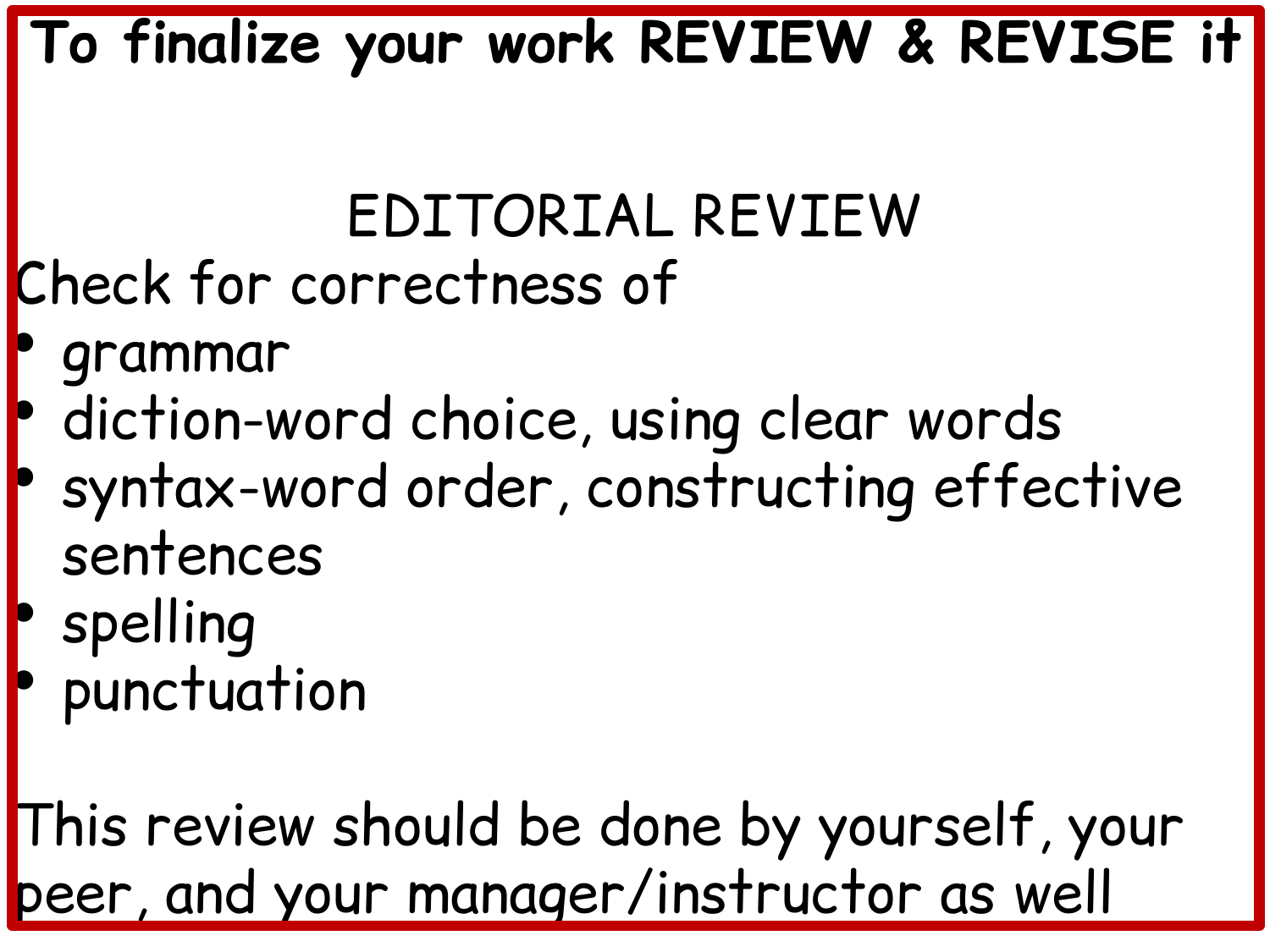

To finalize your work REVIEW & REVISE it

EDITORIAL REVIEW
Check for correctness of
grammar
diction-word choice, using clear words
syntax-word order, constructing effective sentences
spelling
punctuation

This review should be done by yourself, your peer, and your manager/instructor as well